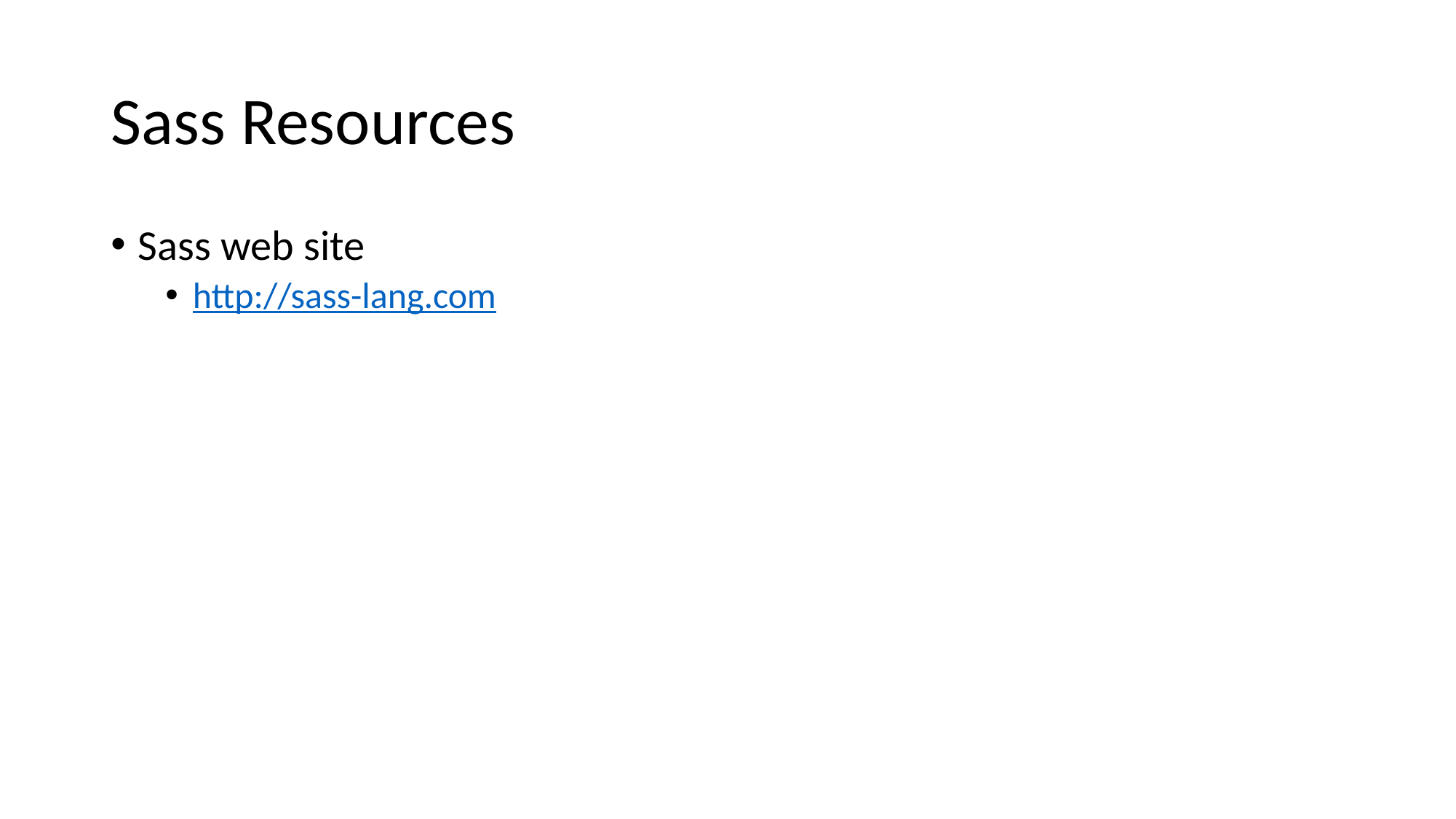

# Sass Resources
Sass web site
http://sass-lang.com